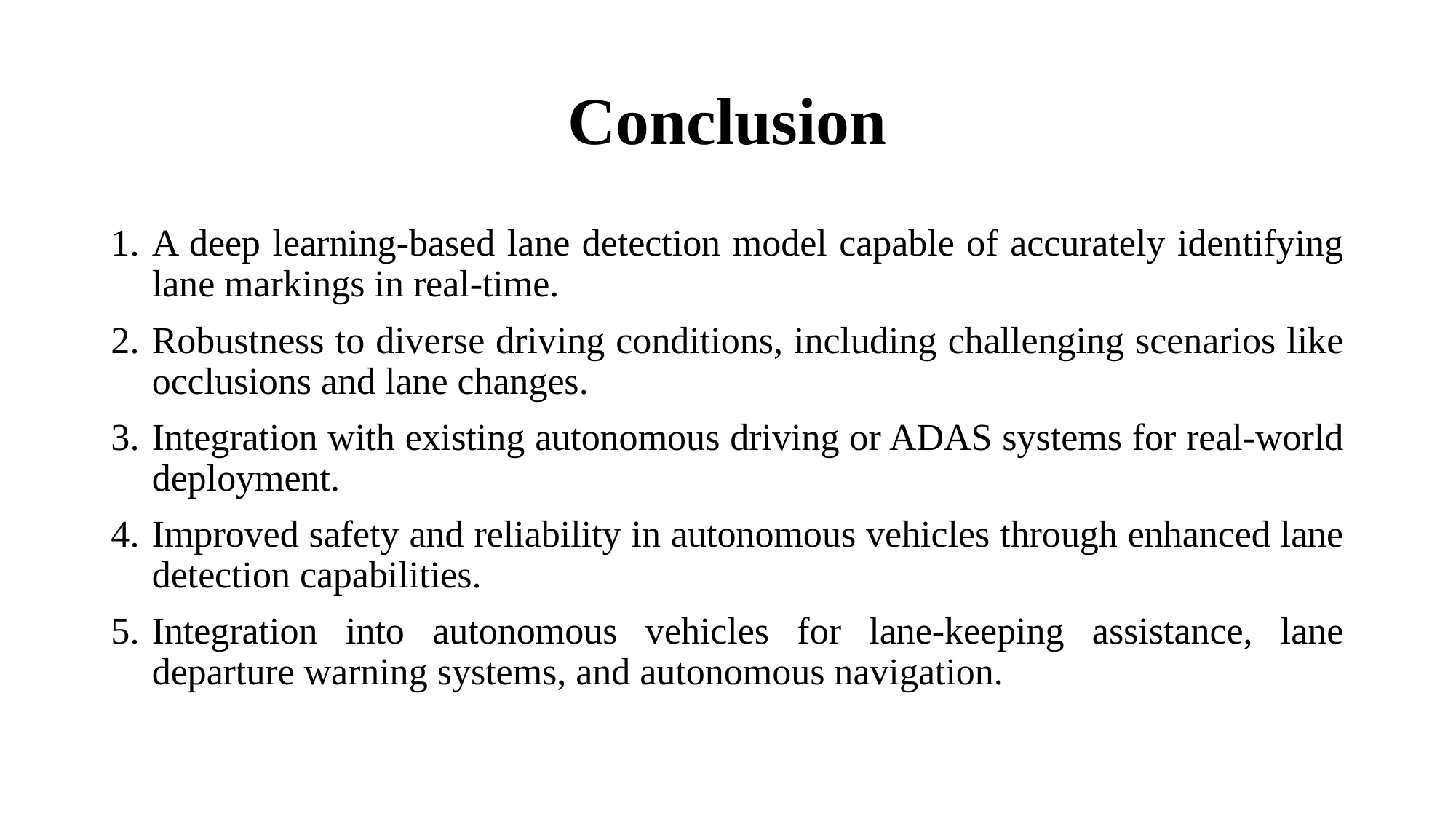

# Conclusion
A deep learning-based lane detection model capable of accurately identifying lane markings in real-time.
Robustness to diverse driving conditions, including challenging scenarios like occlusions and lane changes.
Integration with existing autonomous driving or ADAS systems for real-world deployment.
Improved safety and reliability in autonomous vehicles through enhanced lane detection capabilities.
Integration into autonomous vehicles for lane-keeping assistance, lane departure warning systems, and autonomous navigation.